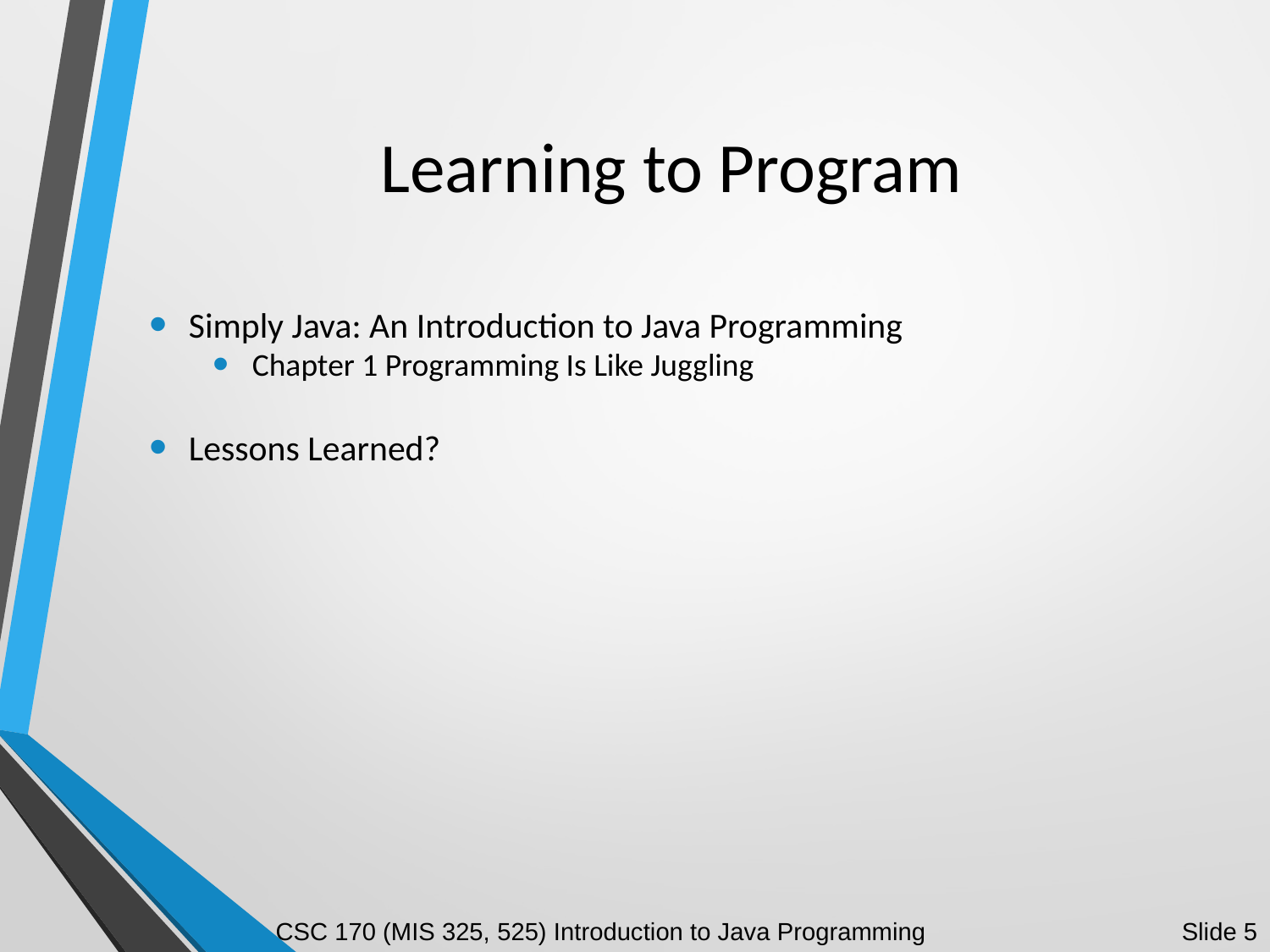

# Learning to Program
Simply Java: An Introduction to Java Programming
Chapter 1 Programming Is Like Juggling

Lessons Learned?